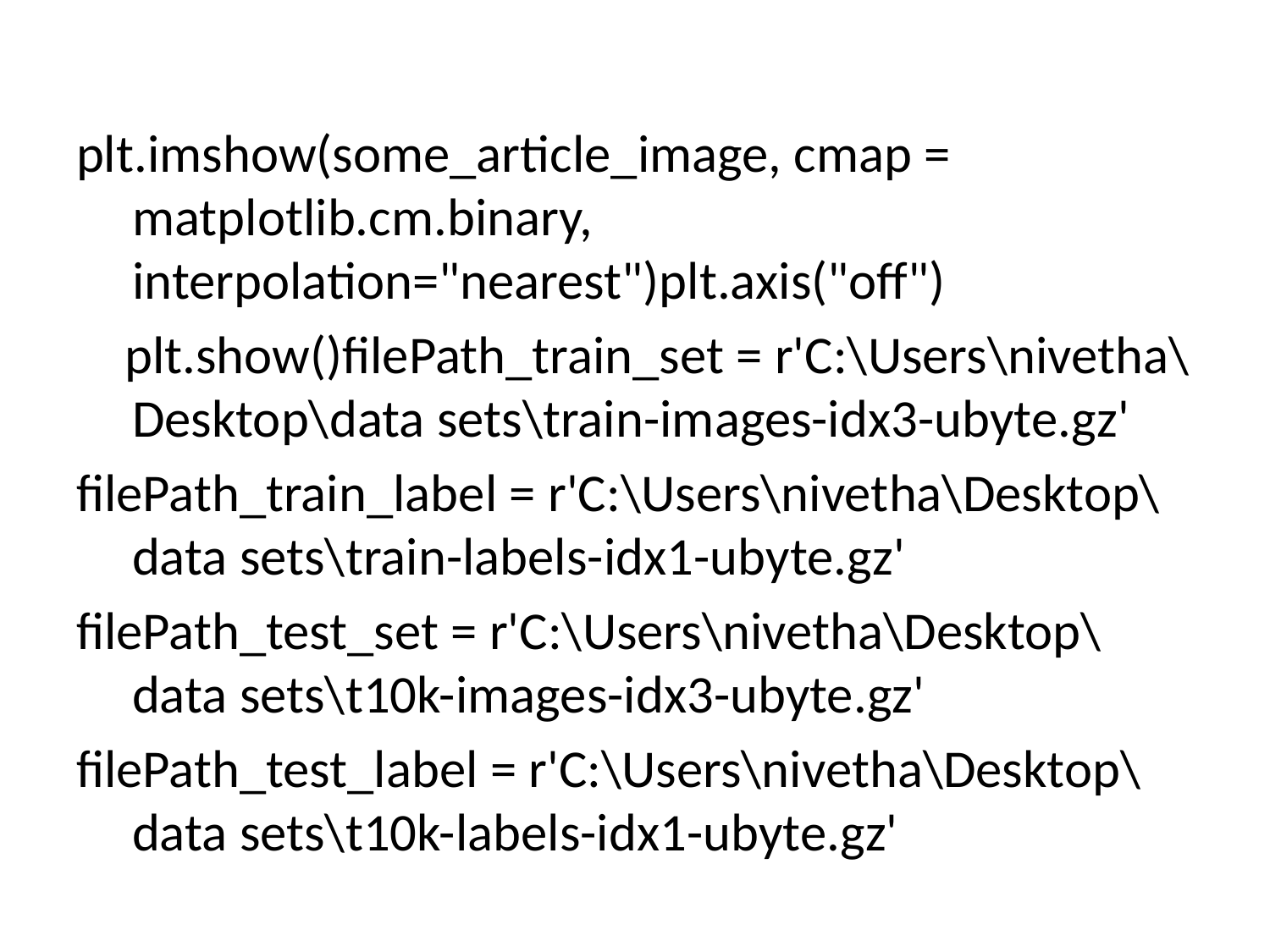

#

plt.imshow(some_article_image, cmap = matplotlib.cm.binary, interpolation="nearest")plt.axis("off")
    plt.show()filePath_train_set = r'C:\Users\nivetha\Desktop\data sets\train-images-idx3-ubyte.gz'
filePath_train_label = r'C:\Users\nivetha\Desktop\data sets\train-labels-idx1-ubyte.gz'
filePath_test_set = r'C:\Users\nivetha\Desktop\data sets\t10k-images-idx3-ubyte.gz'
filePath_test_label = r'C:\Users\nivetha\Desktop\data sets\t10k-labels-idx1-ubyte.gz'